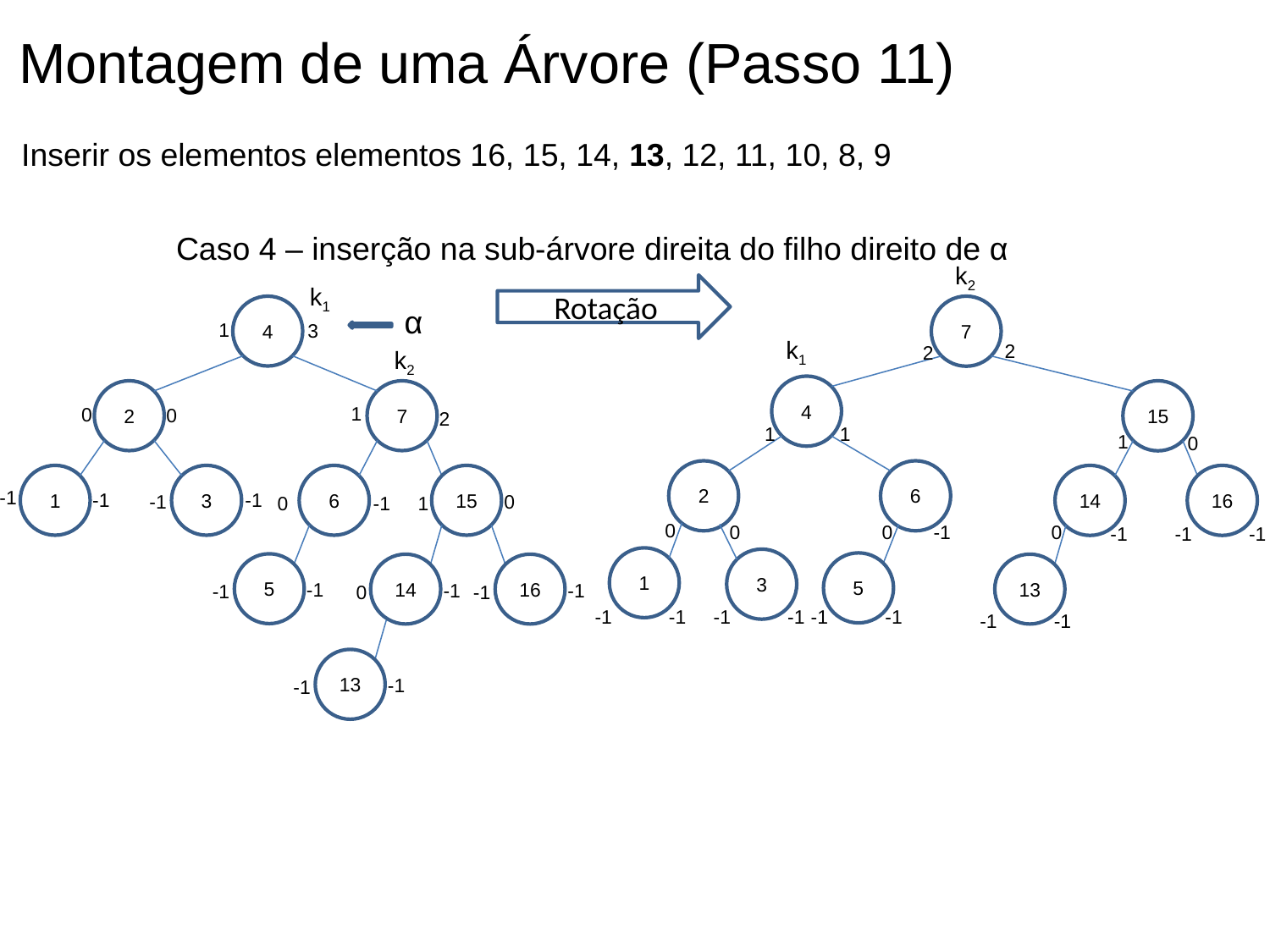

Montagem de uma Árvore (Passo 11)
 Inserir os elementos elementos 16, 15, 14, 13, 12, 11, 10, 8, 9
Caso 4 – inserção na sub-árvore direita do filho direito de α
k2
k1
k1
k2
Rotação
4
α

7
2
2
4
15
1
1
1
0
2
6
14
16
0
0
-1
0
0
-1
-1
-1
1
3
5
13
-1
-1
-1
-1
-1
-1
-1
-1
1
3
2
7
1
0
0
2
1
3
6
15
-1
-1
-1
-1
0
0
-1
1
5
14
16
-1
-1
-1
-1
0
-1
13
-1
-1